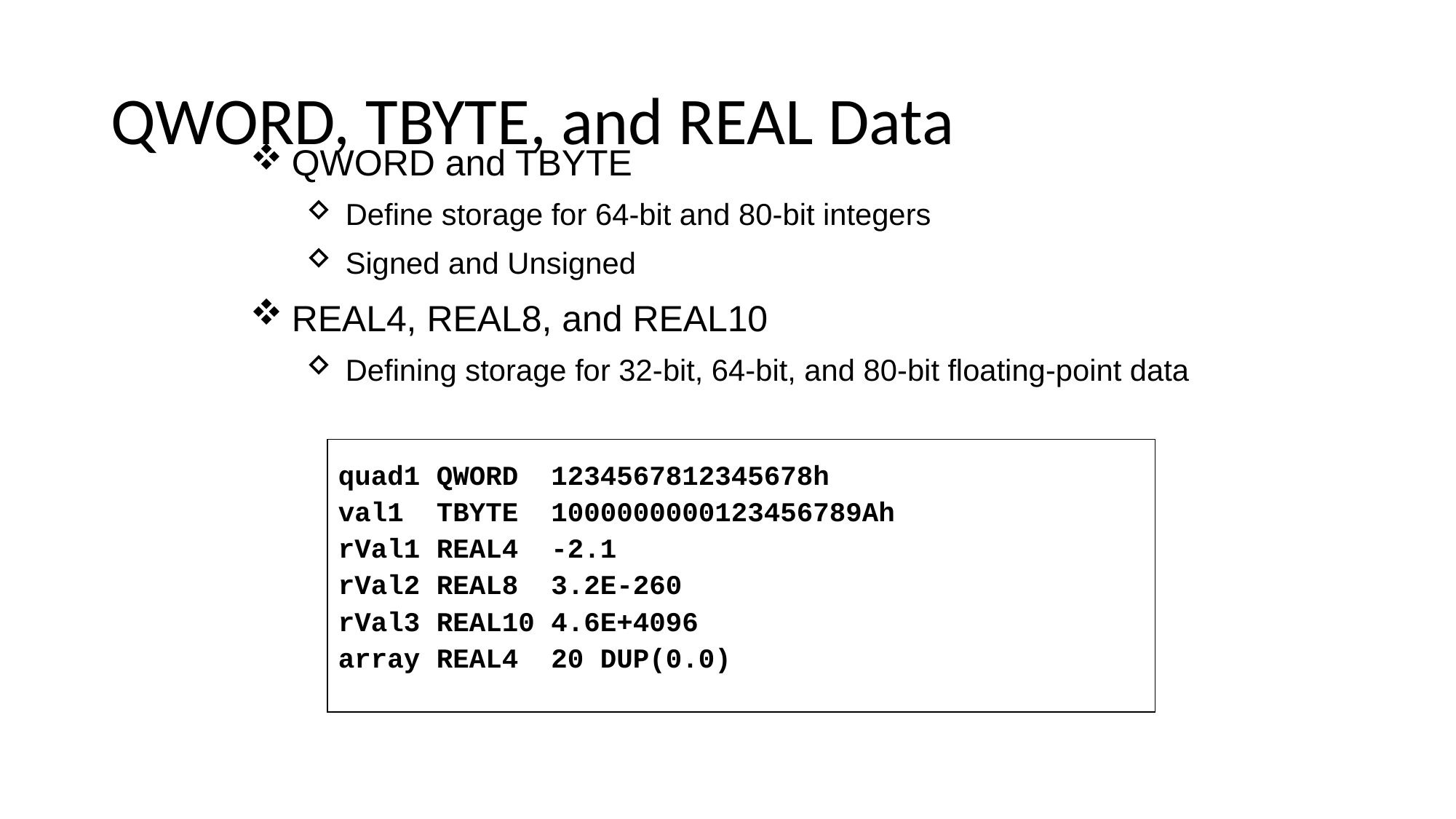

# QWORD, TBYTE, and REAL Data
QWORD and TBYTE
Define storage for 64-bit and 80-bit integers
Signed and Unsigned
REAL4, REAL8, and REAL10
Defining storage for 32-bit, 64-bit, and 80-bit floating-point data
quad1 QWORD  1234567812345678h
val1  TBYTE  1000000000123456789Ah
rVal1 REAL4  -2.1
rVal2 REAL8  3.2E-260
rVal3 REAL10 4.6E+4096
array REAL4  20 DUP(0.0)